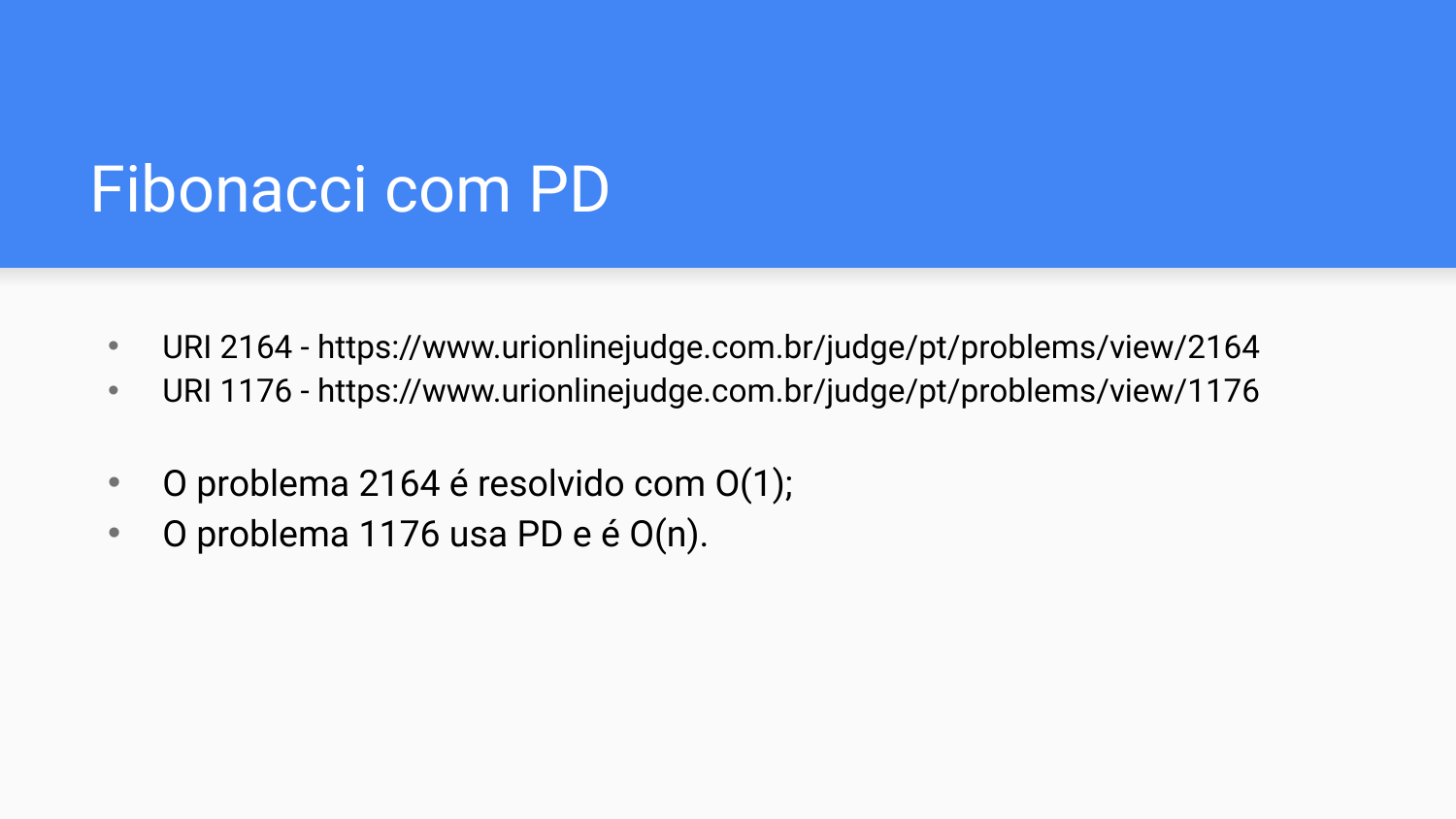

# Fibonacci com PD
URI 2164 - https://www.urionlinejudge.com.br/judge/pt/problems/view/2164
URI 1176 - https://www.urionlinejudge.com.br/judge/pt/problems/view/1176

O problema 2164 é resolvido com O(1);
O problema 1176 usa PD e é O(n).